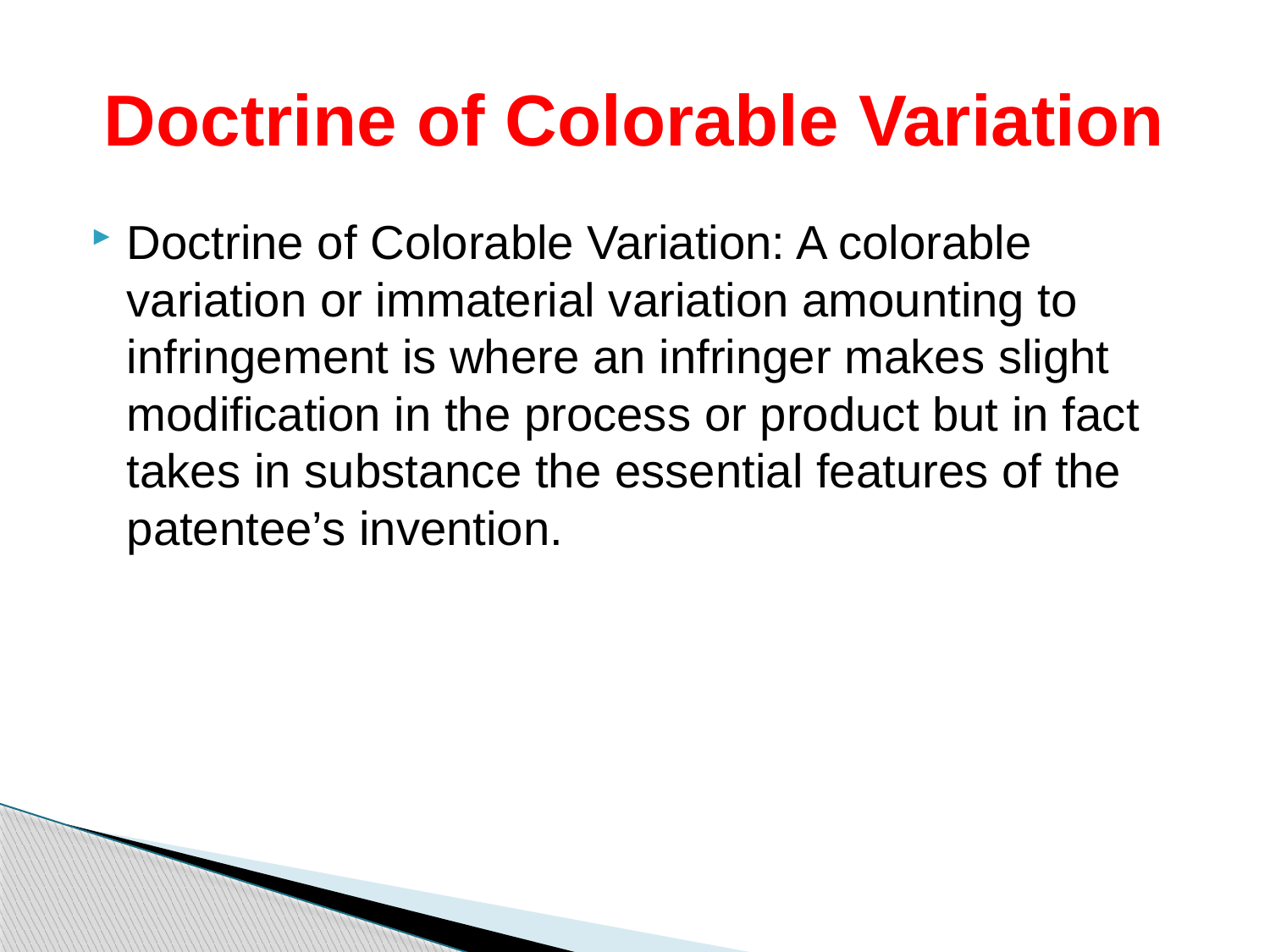

# Doctrine of Colorable Variation
Doctrine of Colorable Variation: A colorable variation or immaterial variation amounting to infringement is where an infringer makes slight modification in the process or product but in fact takes in substance the essential features of the patentee’s invention.